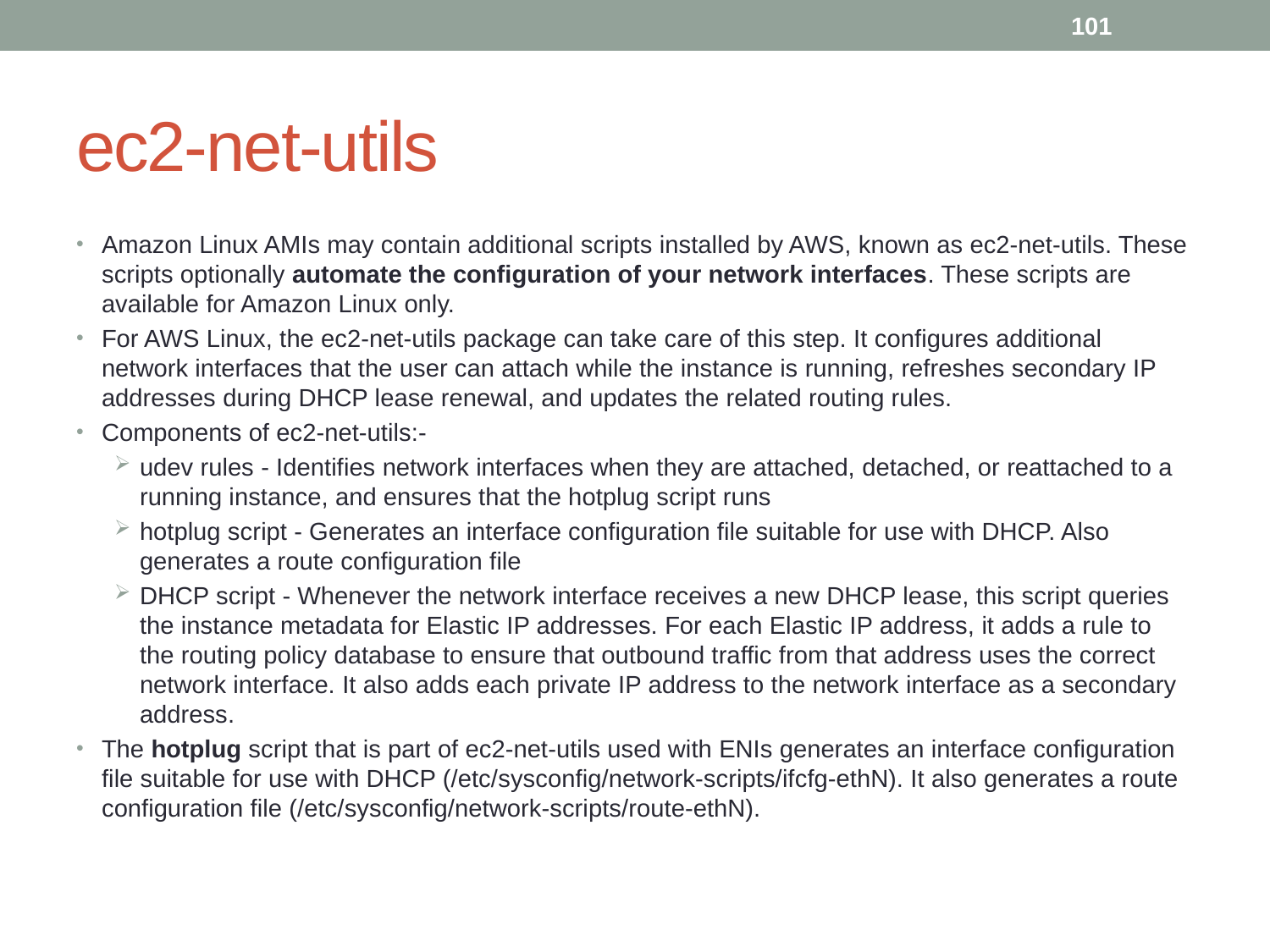

101
# ec2-net-utils
Amazon Linux AMIs may contain additional scripts installed by AWS, known as ec2-net-utils. These scripts optionally automate the configuration of your network interfaces. These scripts are available for Amazon Linux only.
For AWS Linux, the ec2-net-utils package can take care of this step. It configures additional network interfaces that the user can attach while the instance is running, refreshes secondary IP addresses during DHCP lease renewal, and updates the related routing rules.
Components of ec2-net-utils:-
udev rules - Identifies network interfaces when they are attached, detached, or reattached to a running instance, and ensures that the hotplug script runs
hotplug script - Generates an interface configuration file suitable for use with DHCP. Also generates a route configuration file
DHCP script - Whenever the network interface receives a new DHCP lease, this script queries the instance metadata for Elastic IP addresses. For each Elastic IP address, it adds a rule to the routing policy database to ensure that outbound traffic from that address uses the correct network interface. It also adds each private IP address to the network interface as a secondary address.
The hotplug script that is part of ec2-net-utils used with ENIs generates an interface configuration file suitable for use with DHCP (/etc/sysconfig/network-scripts/ifcfg-ethN). It also generates a route configuration file (/etc/sysconfig/network-scripts/route-ethN).